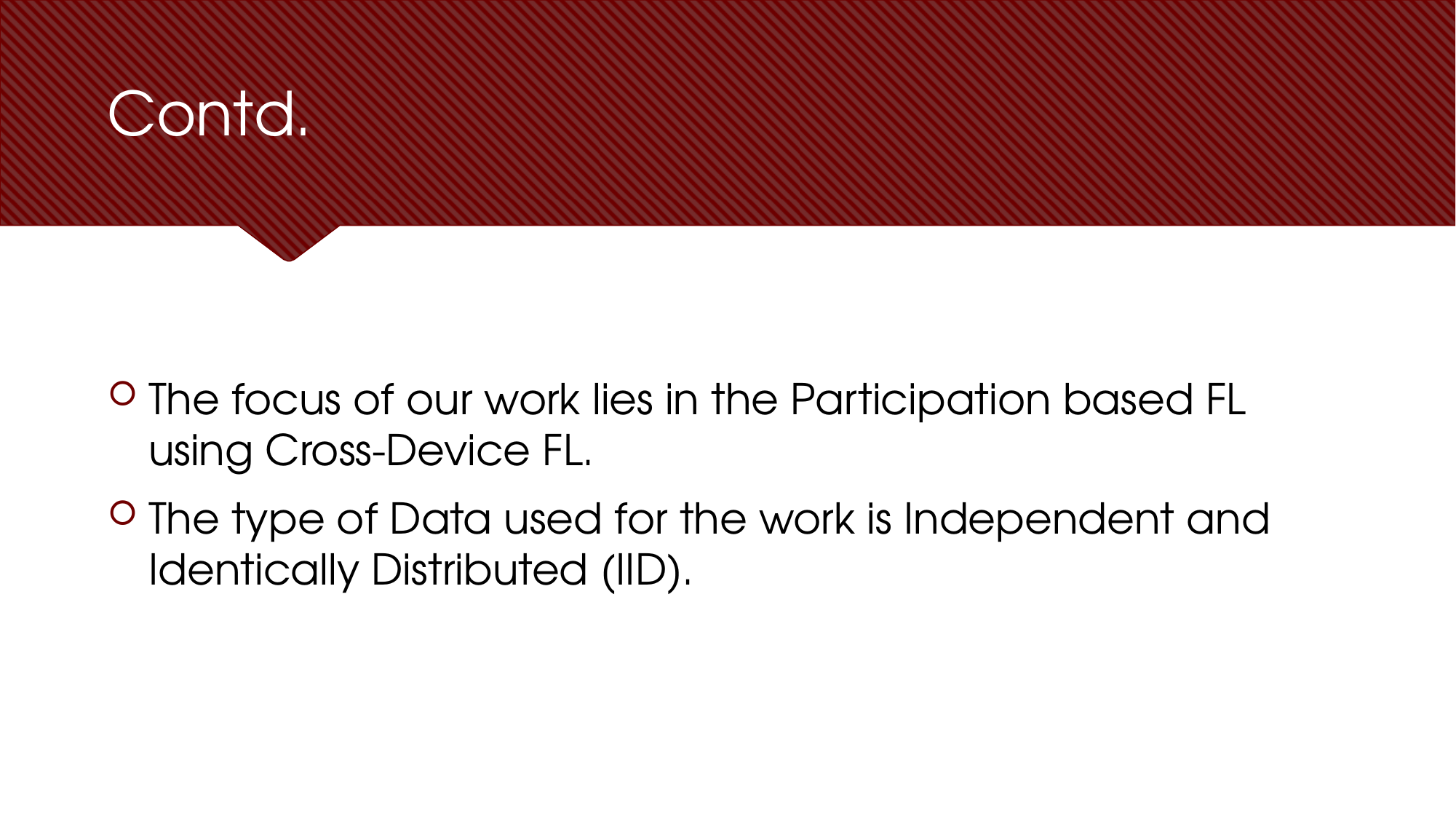

# Contd.
The focus of our work lies in the Participation based FL using Cross-Device FL.
The type of Data used for the work is Independent and Identically Distributed (IID).